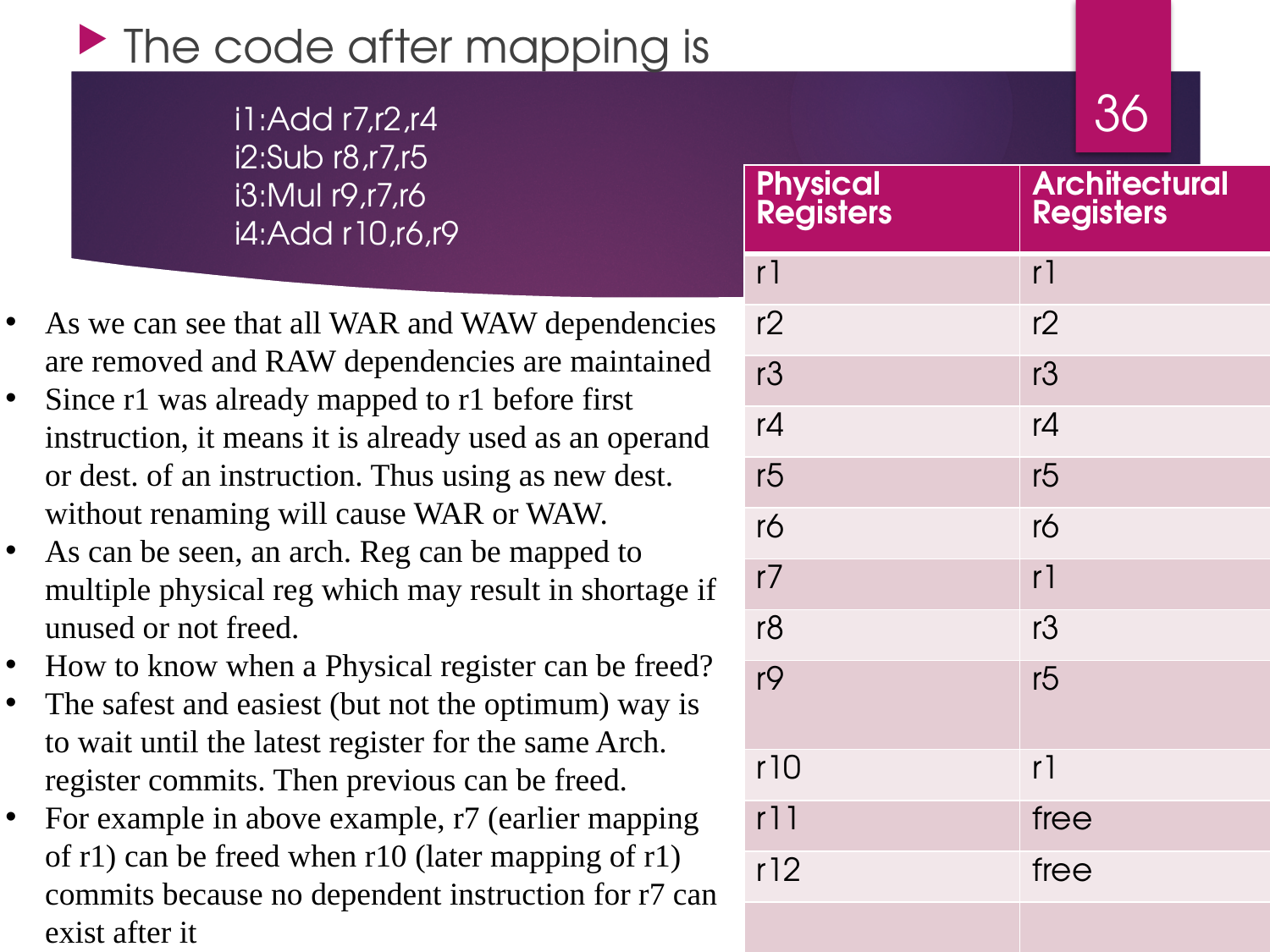

The code after mapping is
36
	i1:Add r7,r2,r4
	i2:Sub r8,r7,r5
	i3:Mul r9,r7,r6
	i4:Add r10,r6,r9
| Physical Registers | Architectural Registers |
| --- | --- |
| r1 | r1 |
| r2 | r2 |
| r3 | r3 |
| r4 | r4 |
| r5 | r5 |
| r6 | r6 |
| r7 | r1 |
| r8 | r3 |
| r9 | r5 |
| r10 | r1 |
| r11 | free |
| r12 | free |
|  |  |
As we can see that all WAR and WAW dependencies are removed and RAW dependencies are maintained
Since r1 was already mapped to r1 before first instruction, it means it is already used as an operand or dest. of an instruction. Thus using as new dest. without renaming will cause WAR or WAW.
As can be seen, an arch. Reg can be mapped to multiple physical reg which may result in shortage if unused or not freed.
How to know when a Physical register can be freed?
The safest and easiest (but not the optimum) way is to wait until the latest register for the same Arch. register commits. Then previous can be freed.
For example in above example, r7 (earlier mapping of r1) can be freed when r10 (later mapping of r1) commits because no dependent instruction for r7 can exist after it